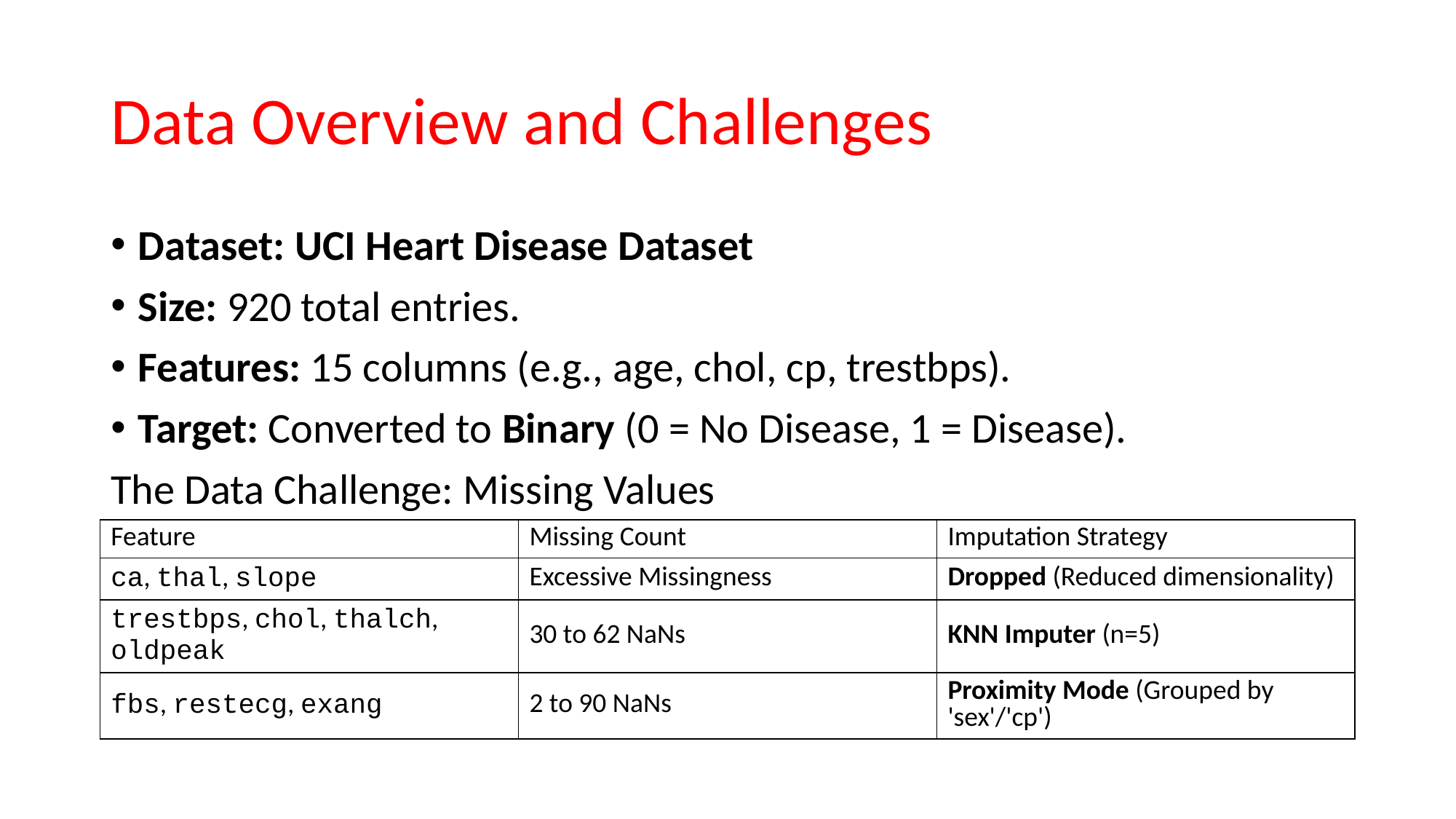

# Data Overview and Challenges
Dataset: UCI Heart Disease Dataset
Size: 920 total entries.
Features: 15 columns (e.g., age, chol, cp, trestbps).
Target: Converted to Binary (0 = No Disease, 1 = Disease).
The Data Challenge: Missing Values
| Feature | Missing Count | Imputation Strategy |
| --- | --- | --- |
| ca, thal, slope | Excessive Missingness | Dropped (Reduced dimensionality) |
| trestbps, chol, thalch, oldpeak | 30 to 62 NaNs | KNN Imputer (n=5) |
| fbs, restecg, exang | 2 to 90 NaNs | Proximity Mode (Grouped by 'sex'/'cp') |